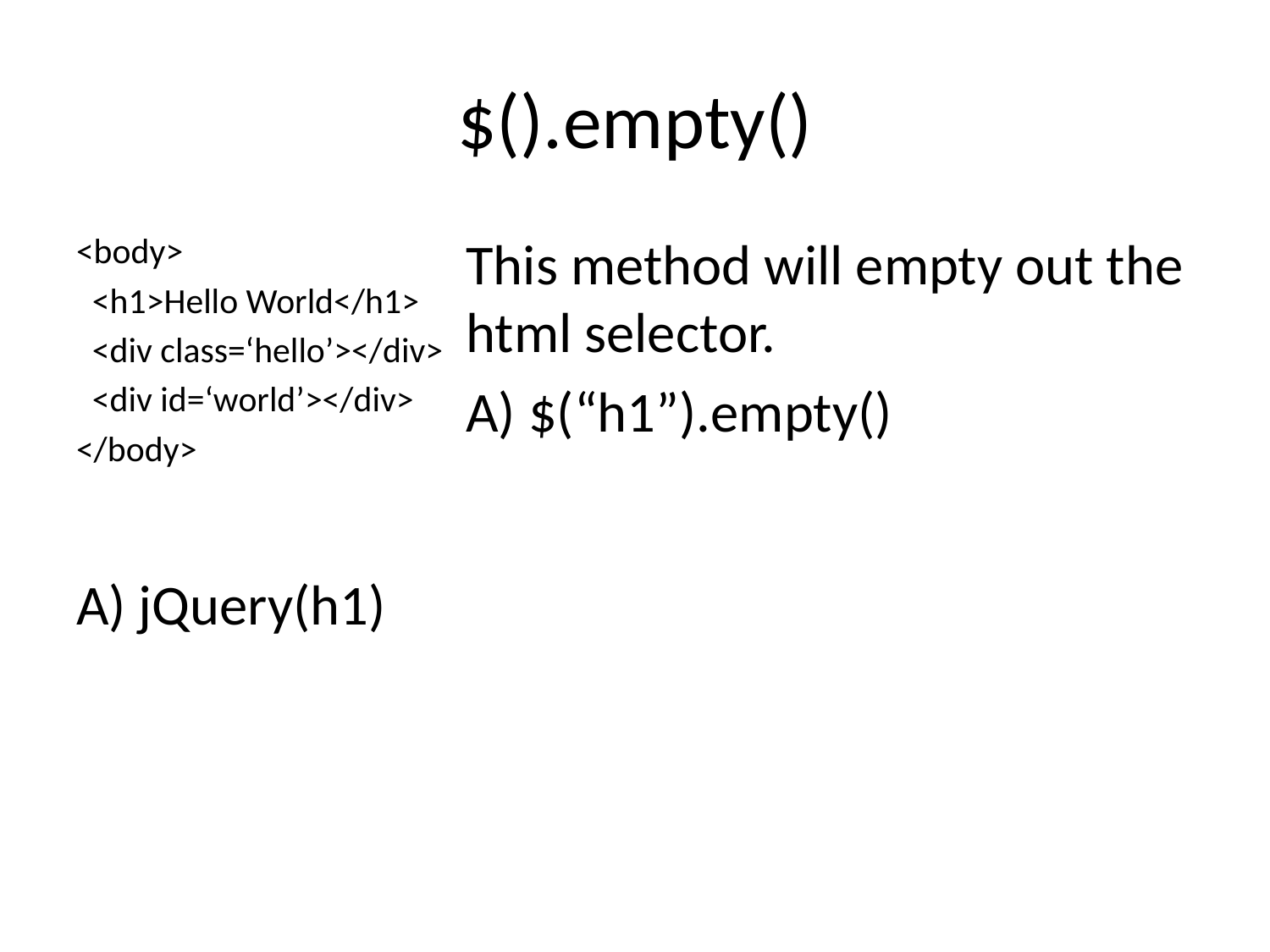

# $().empty()
<body>
  <h1>Hello World</h1>
  <div class=‘hello’></div>
  <div id=‘world’></div>
</body>
This method will empty out the html selector.
A) $(“h1”).empty()

A) jQuery(h1)